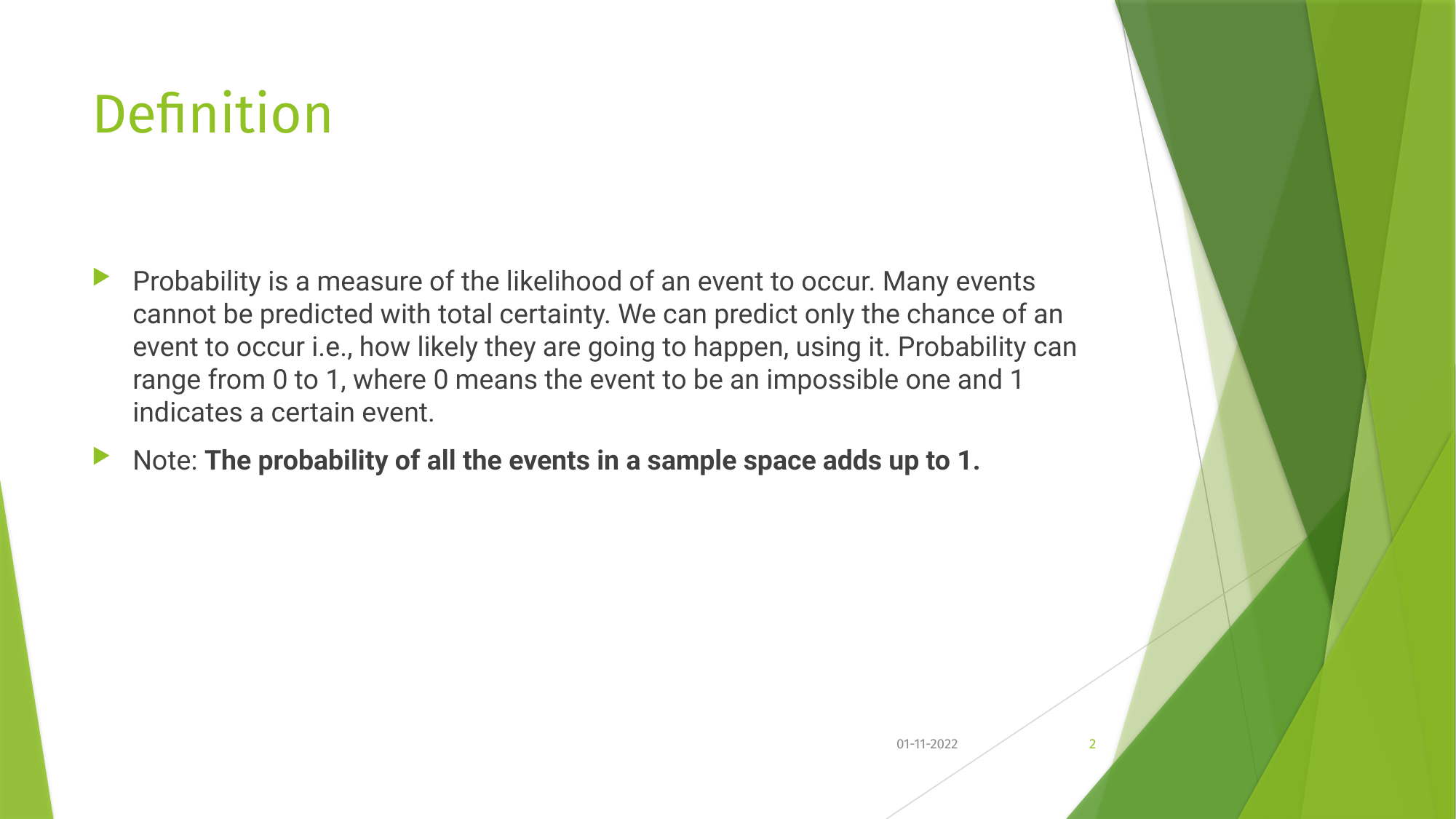

# Definition
Probability is a measure of the likelihood of an event to occur. Many events cannot be predicted with total certainty. We can predict only the chance of an event to occur i.e., how likely they are going to happen, using it. Probability can range from 0 to 1, where 0 means the event to be an impossible one and 1 indicates a certain event.
Note: The probability of all the events in a sample space adds up to 1.
01-11-2022
2